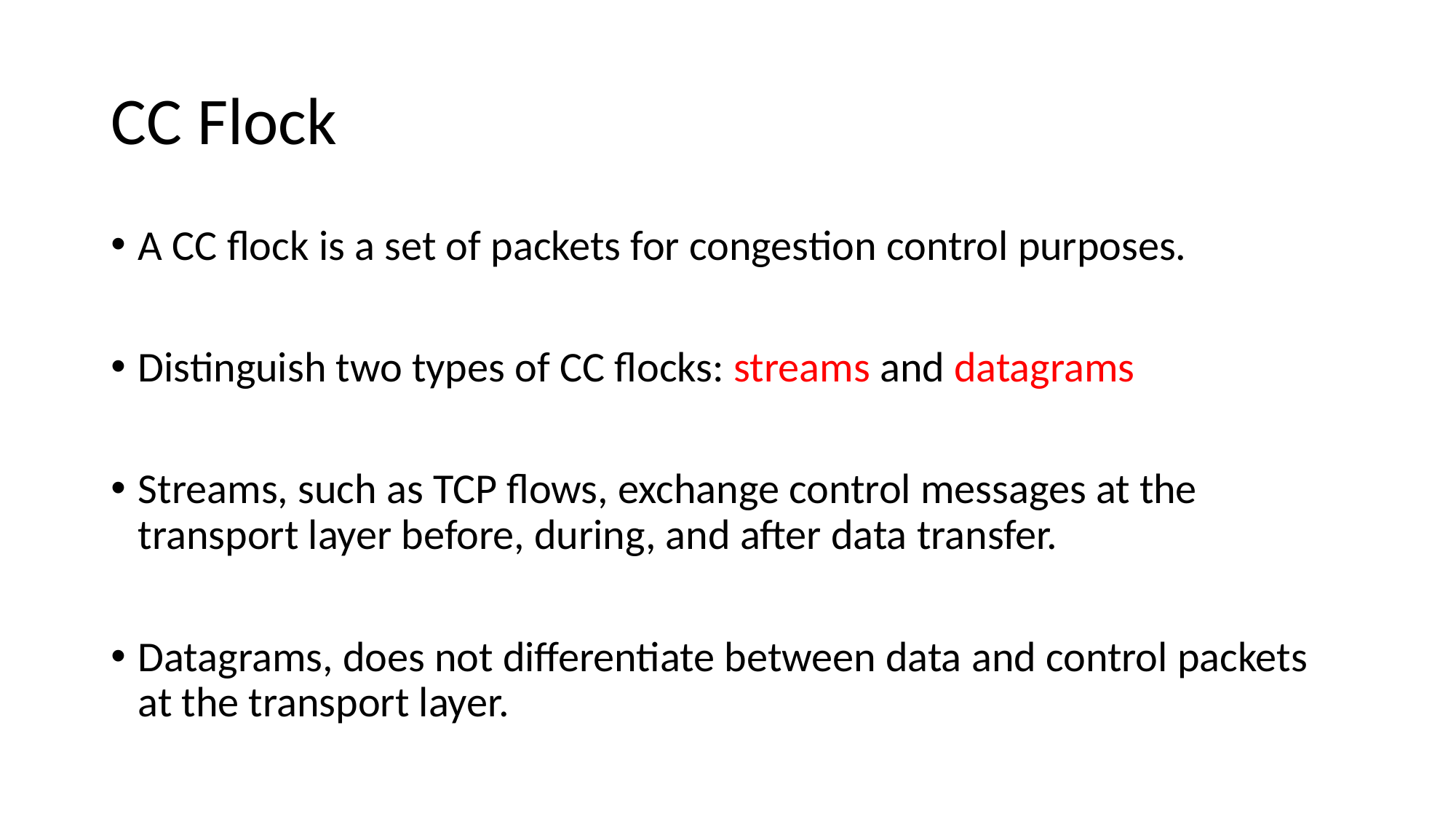

# CC Flock
A CC flock is a set of packets ﻿for congestion control purposes.

Distinguish two types of CC flocks: streams and datagrams

Streams, such as TCP flows, exchange control messages at the transport layer before, during, and after data transfer.

Datagrams, does not differentiate between data and control packets at the transport layer.